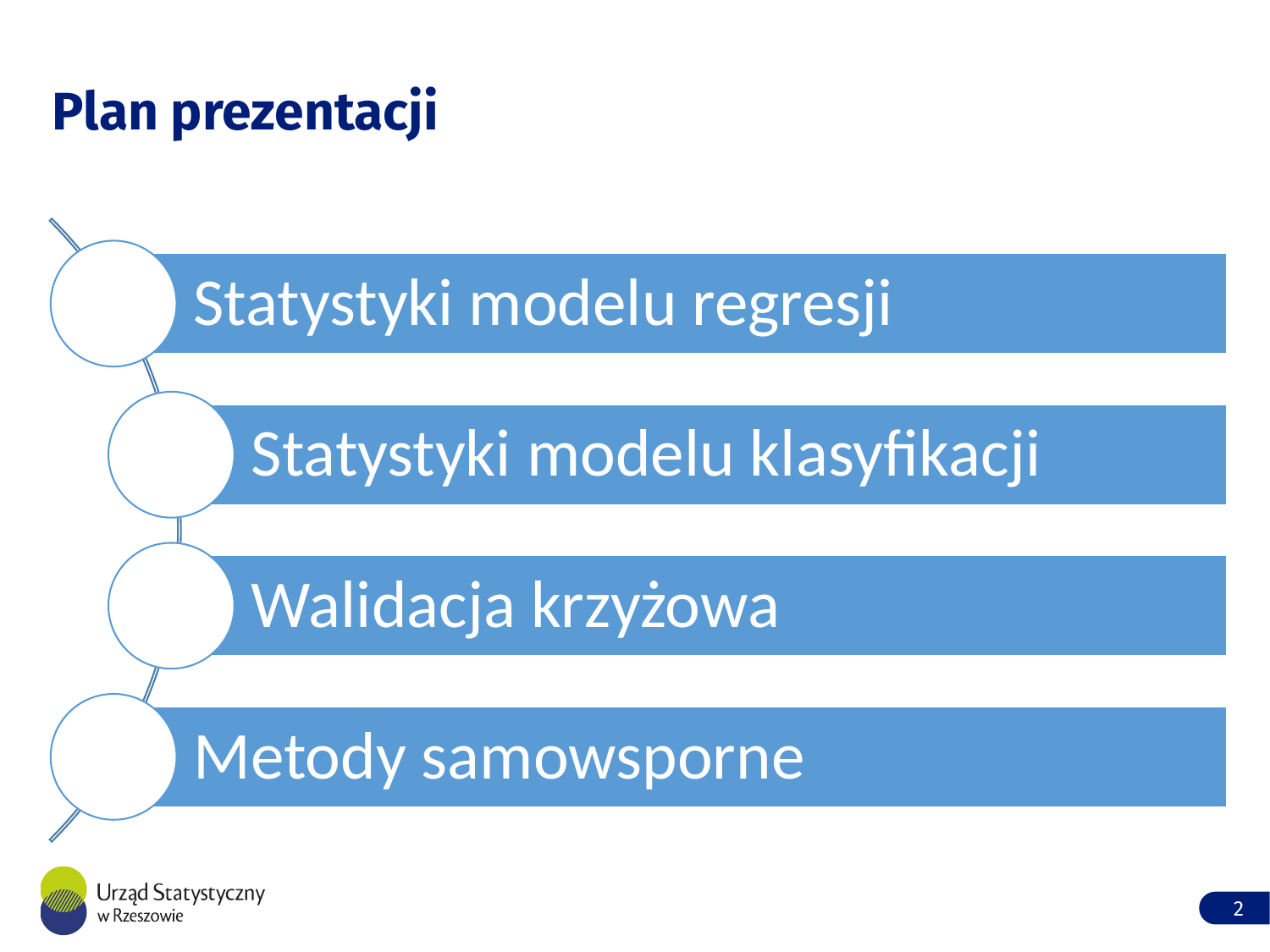

# Plan prezentacji
Statystyki modelu regresji
Statystyki modelu klasyfikacji
Walidacja krzyżowa
Metody samowsporne
2